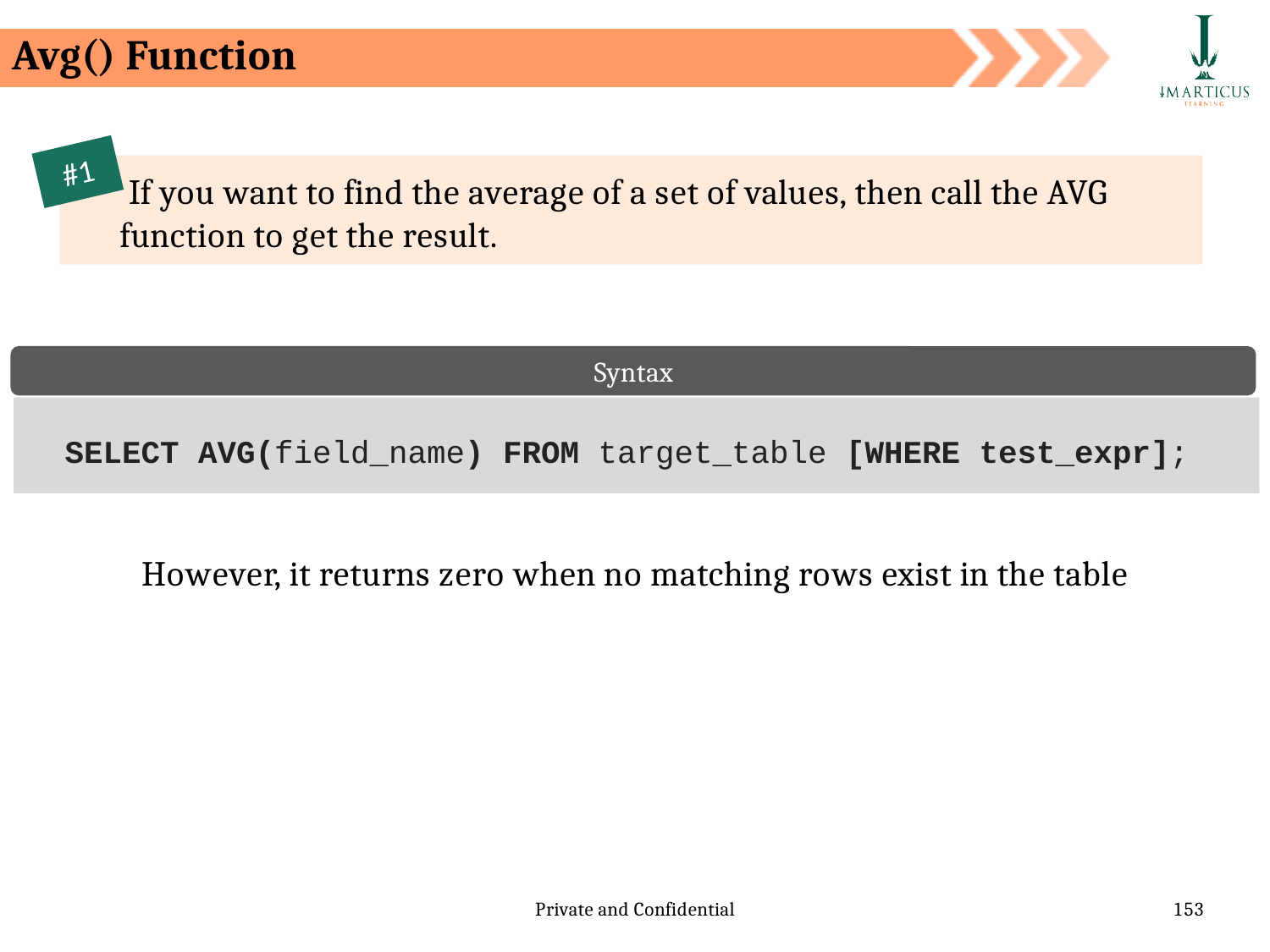

Avg() Function

#1
 If you want to find the average of a set of values, then call the AVG function to get the result.

Syntax
SELECT AVG(field_name) FROM target_table [WHERE test_expr];
However, it returns zero when no matching rows exist in the table